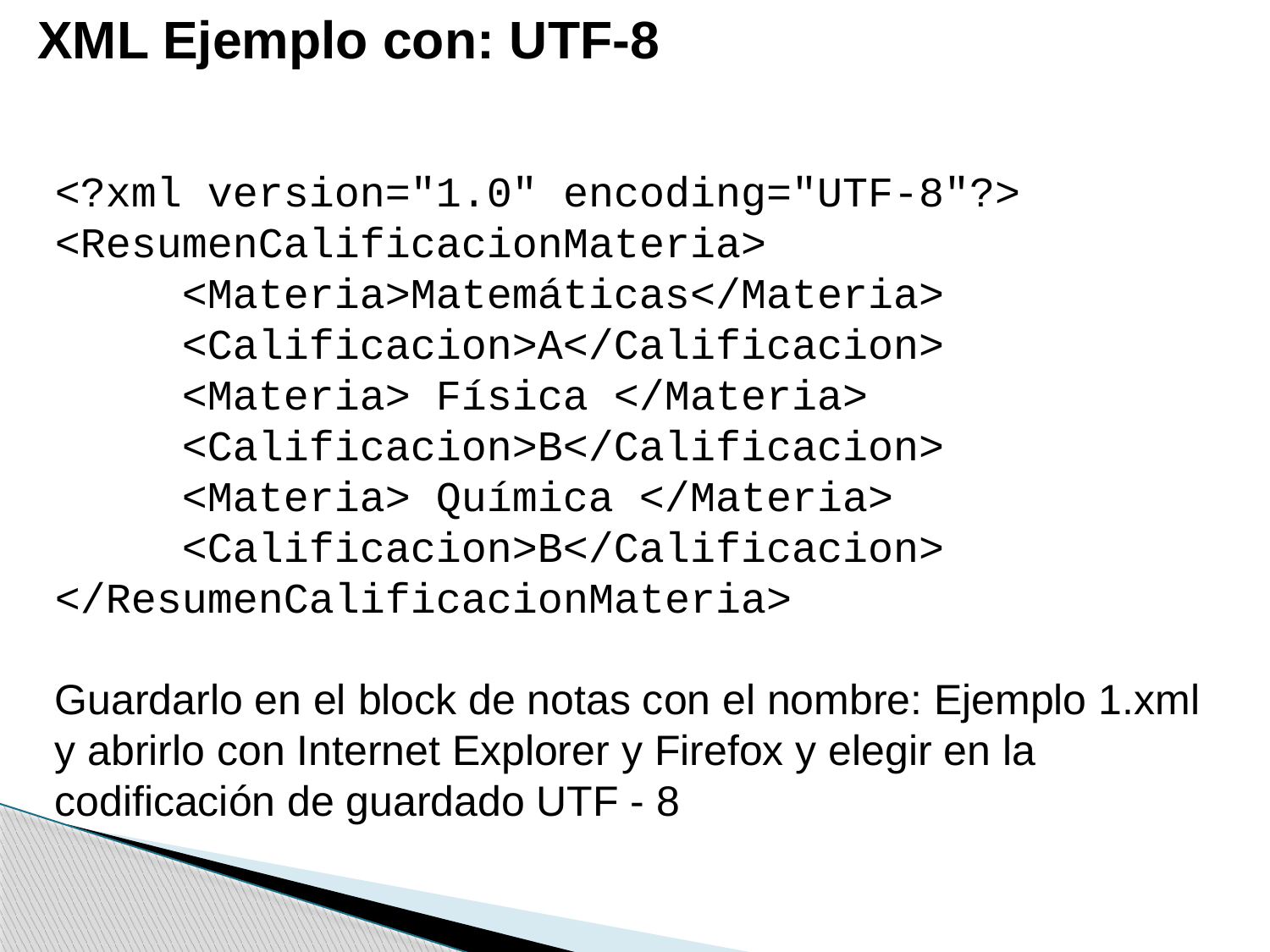

XML Ejemplo con: UTF-8
<?xml version="1.0" encoding="UTF-8"?>
<ResumenCalificacionMateria>
	<Materia>Matemáticas</Materia>
	<Calificacion>A</Calificacion>
	<Materia> Física </Materia>
	<Calificacion>B</Calificacion>
	<Materia> Química </Materia>
	<Calificacion>B</Calificacion>
</ResumenCalificacionMateria>

Guardarlo en el block de notas con el nombre: Ejemplo 1.xml y abrirlo con Internet Explorer y Firefox y elegir en la codificación de guardado UTF - 8